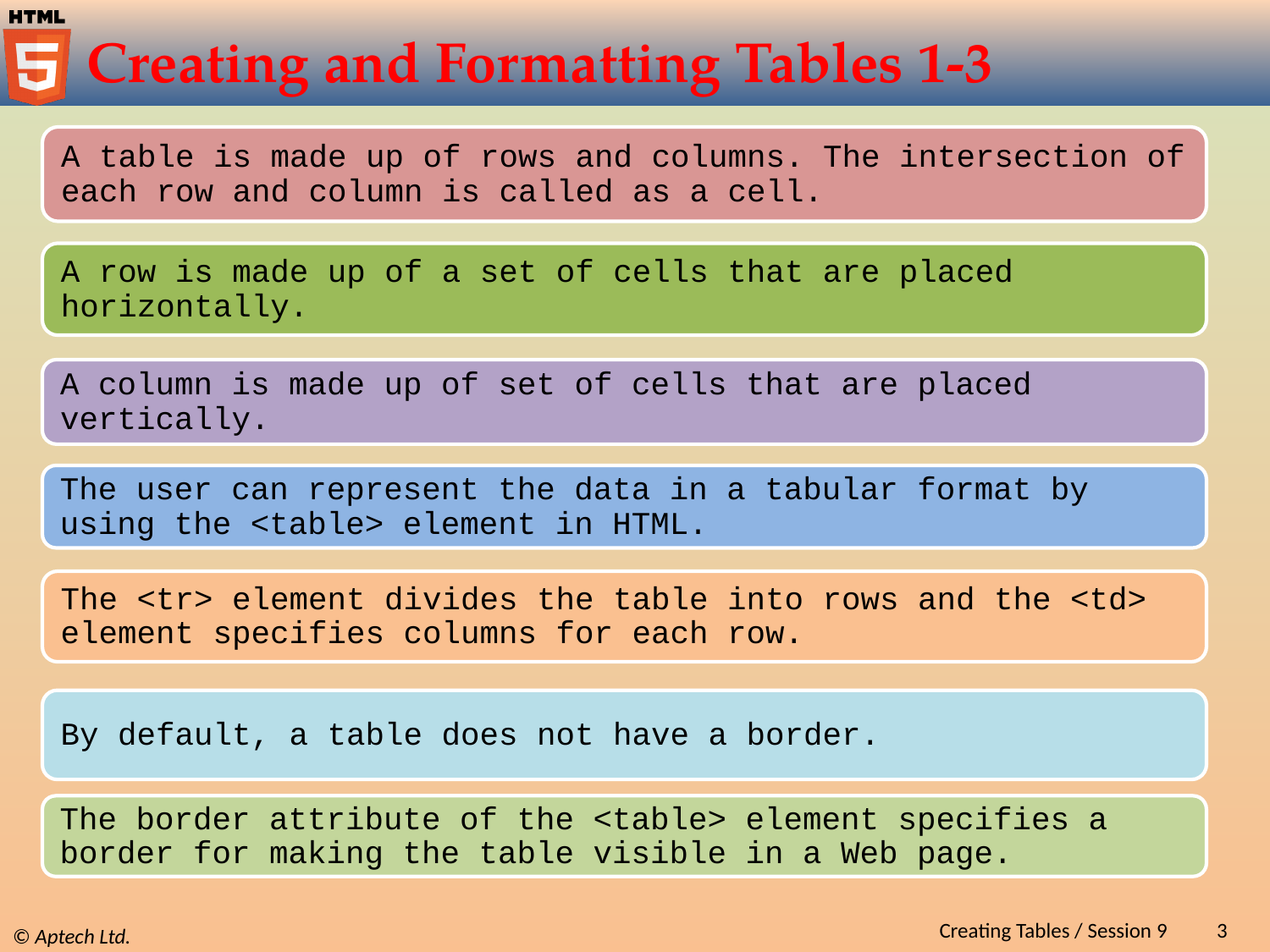

# Creating and Formatting Tables 1-3
A table is made up of rows and columns. The intersection of each row and column is called as a cell.
A row is made up of a set of cells that are placed horizontally.
A column is made up of set of cells that are placed vertically.
The user can represent the data in a tabular format by using the <table> element in HTML.
The <tr> element divides the table into rows and the <td> element specifies columns for each row.
By default, a table does not have a border.
The border attribute of the <table> element specifies a border for making the table visible in a Web page.
Creating Tables / Session 9
3